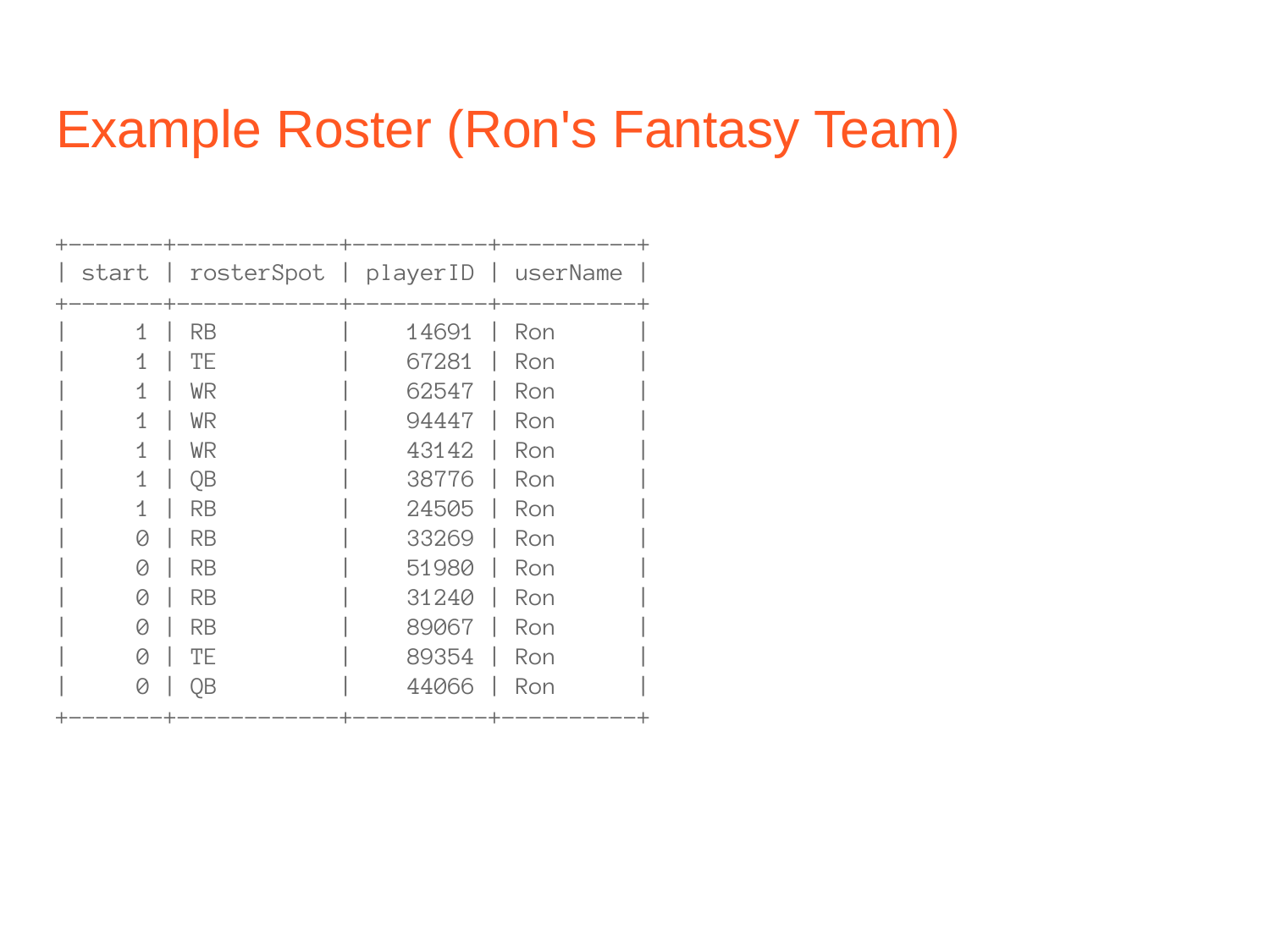

# Example Roster (Ron's Fantasy Team)
+-------+------------+----------+----------+
| start | rosterSpot | playerID | userName |
+-------+------------+----------+----------+
|     1 | RB         |    14691 | Ron      |
|     1 | TE         |    67281 | Ron      |
|     1 | WR         |    62547 | Ron      |
|     1 | WR         |    94447 | Ron      |
|     1 | WR         |    43142 | Ron      |
|     1 | QB         |    38776 | Ron      |
|     1 | RB         |    24505 | Ron      |
|     0 | RB         |    33269 | Ron      |
|     0 | RB         |    51980 | Ron      |
|     0 | RB         |    31240 | Ron      |
|     0 | RB         |    89067 | Ron      |
|     0 | TE         |    89354 | Ron      |
|     0 | QB         |    44066 | Ron      |
+-------+------------+----------+----------+